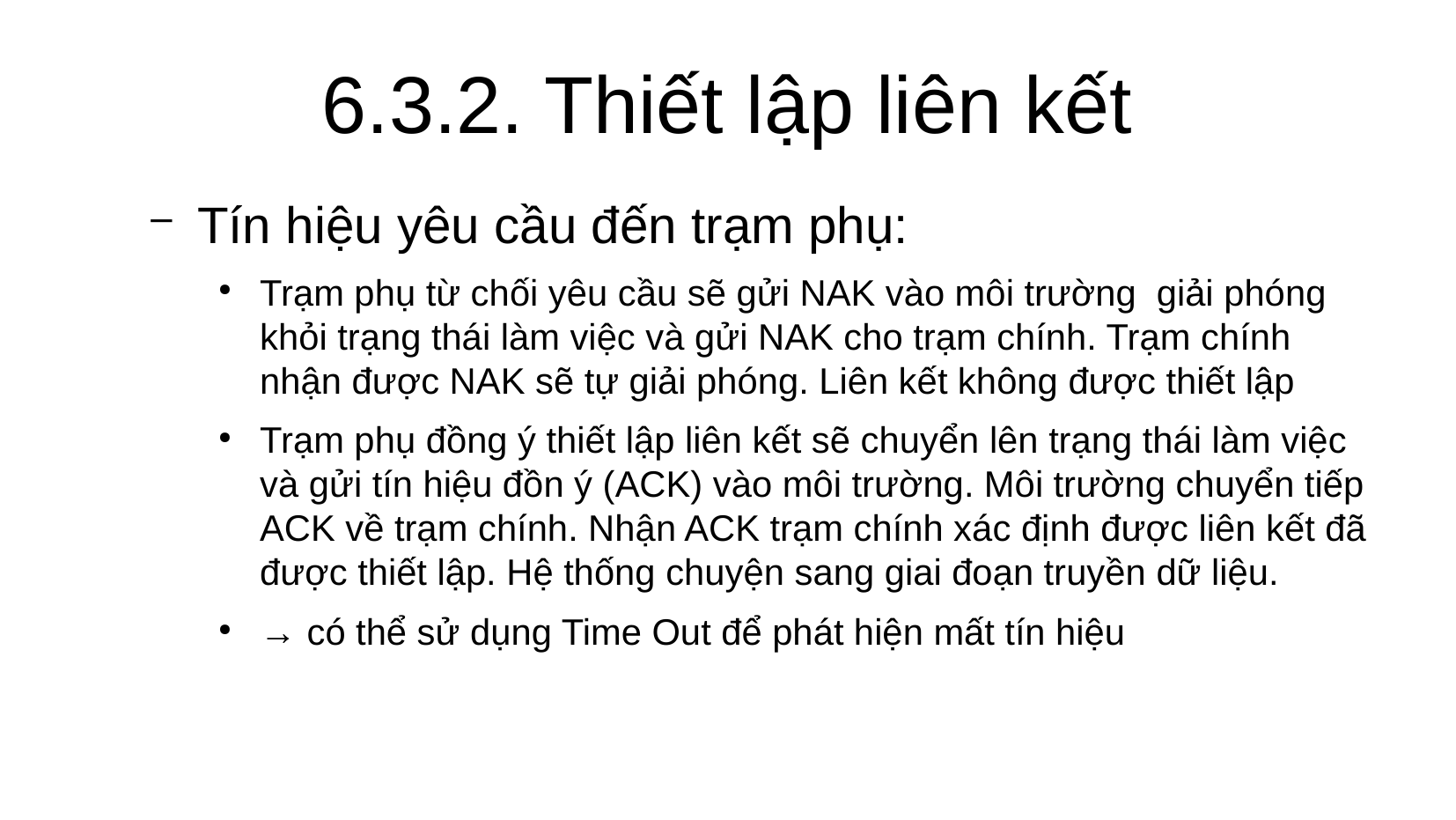

6.3.2. Thiết lập liên kết
Tín hiệu yêu cầu đến trạm phụ:
Trạm phụ từ chối yêu cầu sẽ gửi NAK vào môi trường  giải phóng khỏi trạng thái làm việc và gửi NAK cho trạm chính. Trạm chính nhận được NAK sẽ tự giải phóng. Liên kết không được thiết lập
Trạm phụ đồng ý thiết lập liên kết sẽ chuyển lên trạng thái làm việc và gửi tín hiệu đồn ý (ACK) vào môi trường. Môi trường chuyển tiếp ACK về trạm chính. Nhận ACK trạm chính xác định được liên kết đã được thiết lập. Hệ thống chuyện sang giai đoạn truyền dữ liệu.
→ có thể sử dụng Time Out để phát hiện mất tín hiệu